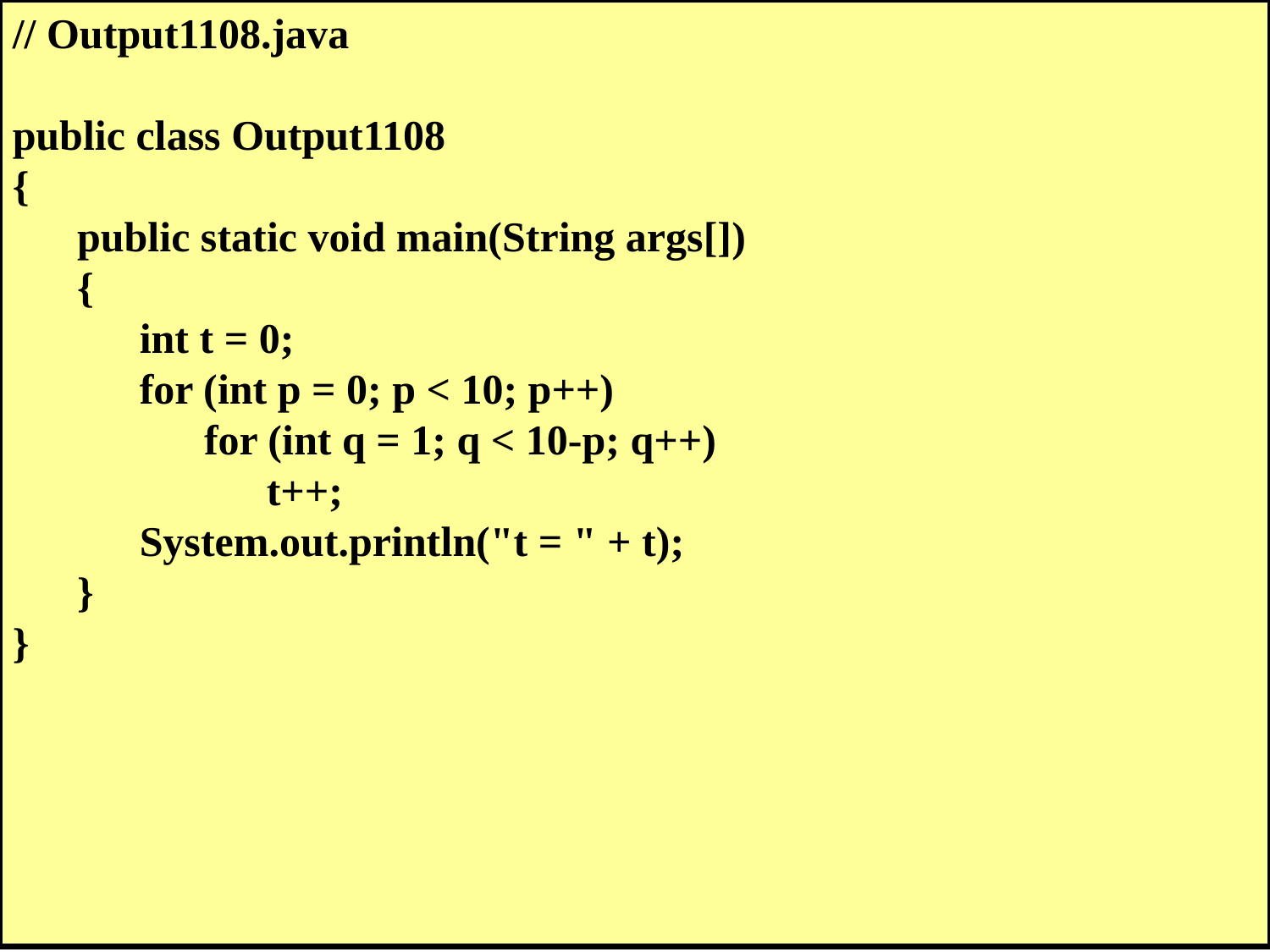

// Output1108.java

public class Output1108
{
	public static void main(String args[])
	{
		int t = 0;
		for (int p = 0; p < 10; p++)
			for (int q = 1; q < 10-p; q++)
				t++;
		System.out.println("t = " + t);
	}
}